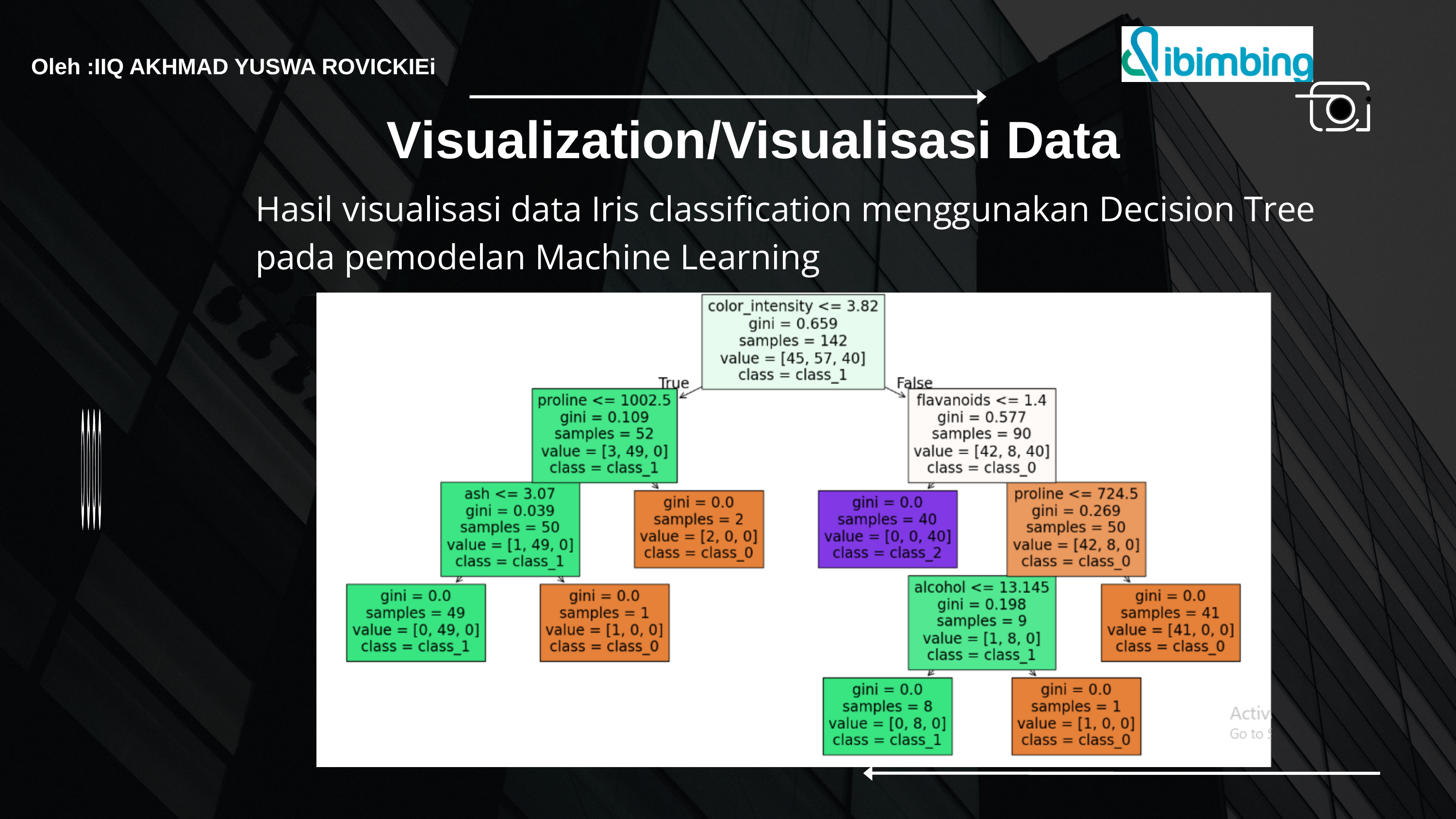

Oleh :IIQ AKHMAD YUSWA ROVICKIEi

Visualization/Visualisasi Data

Hasil visualisasi data Iris classification menggunakan Decision Tree pada pemodelan Machine Learning